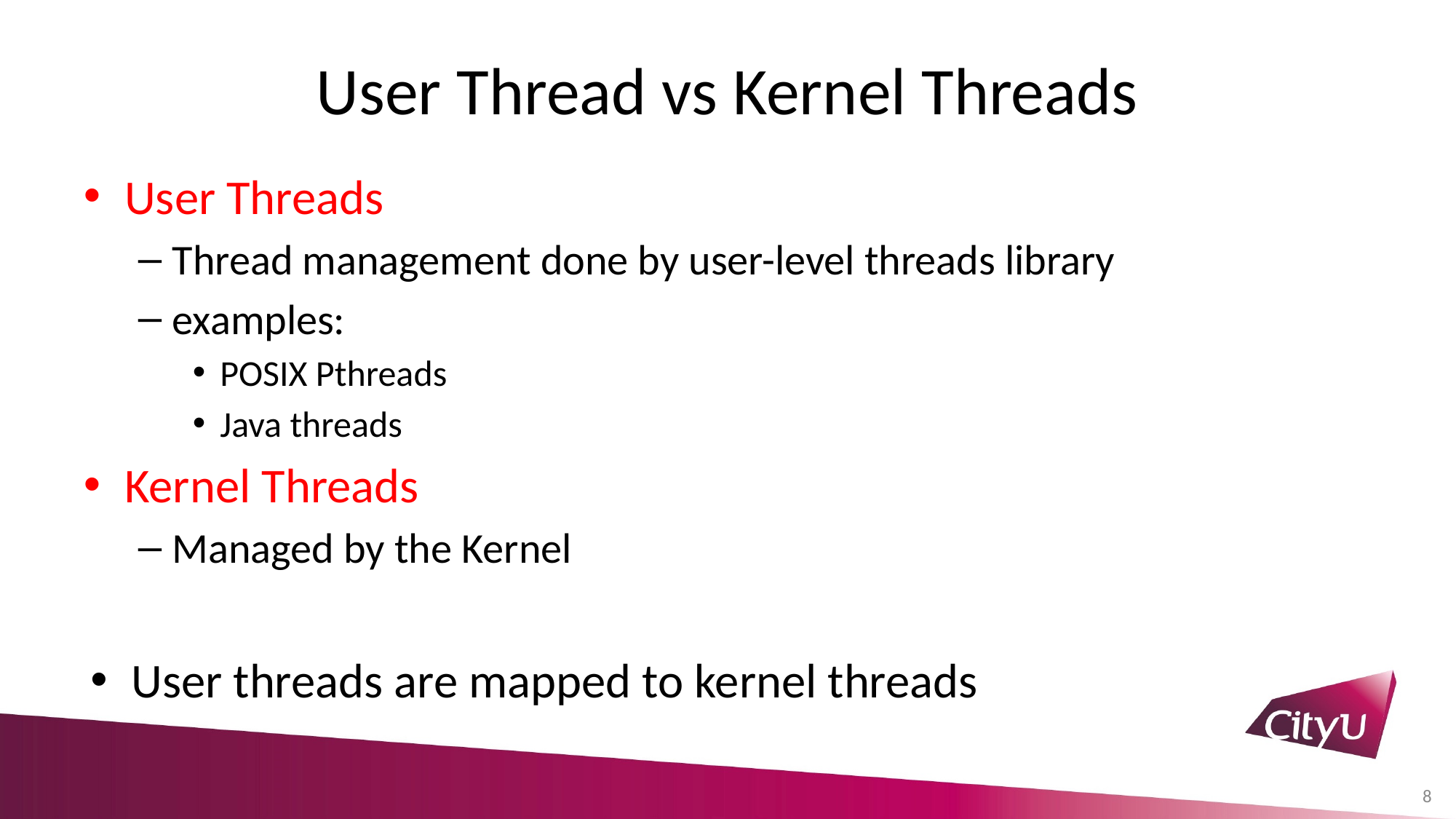

# User Thread vs Kernel Threads
User Threads
Thread management done by user-level threads library
examples:
POSIX Pthreads
Java threads
Kernel Threads
Managed by the Kernel

User threads are mapped to kernel threads

8